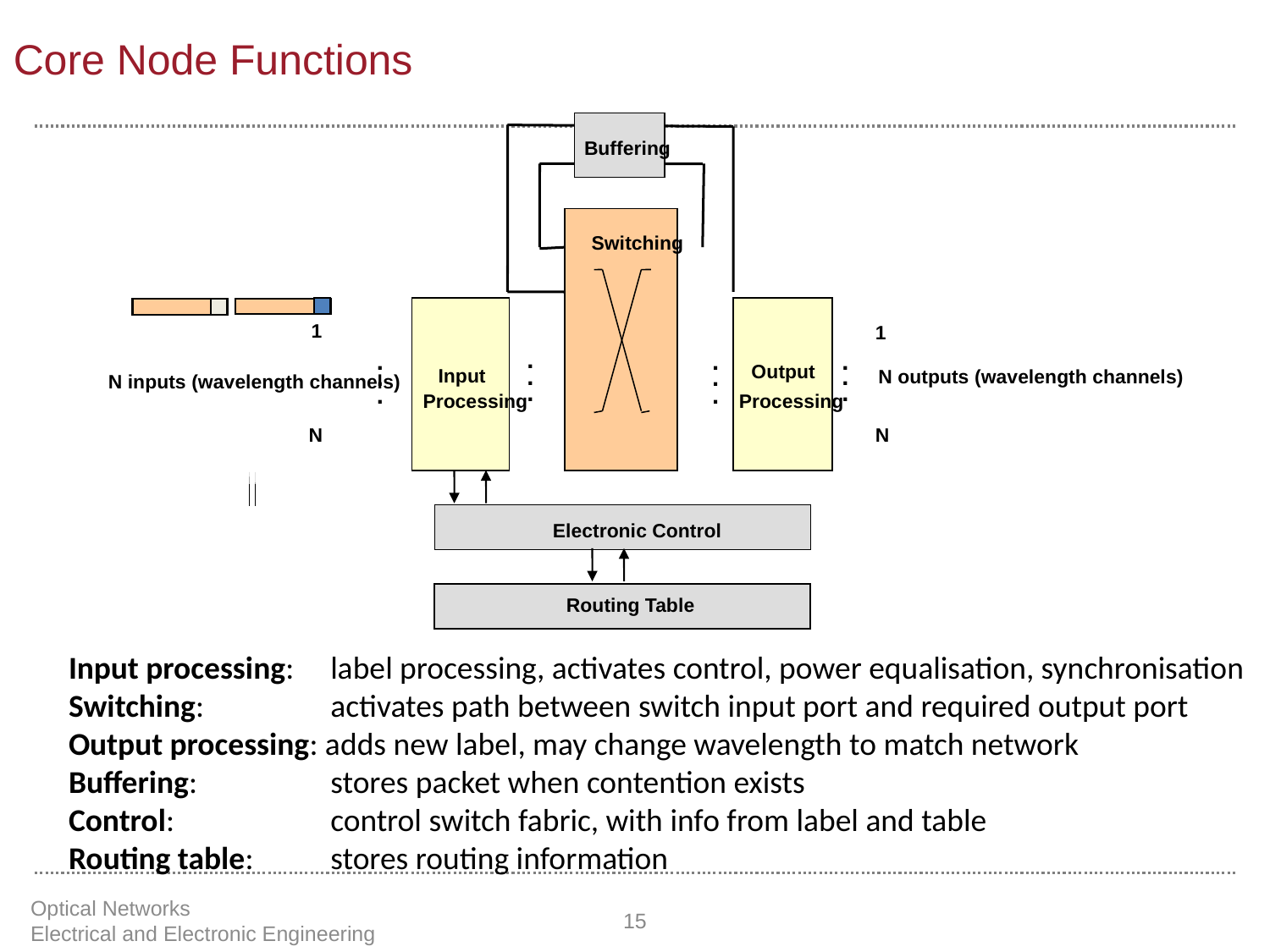

Buffering

Switching

1

1

.
.
.
.

Output
.
.
.

.
Input
N outputs (wavelength channels)
N inputs (wavelength channels)

.

.
.
.

Processing
Processing

N
N

Electronic Control

Routing Table

Core Node Functions
Input processing: 	label processing, activates control, power equalisation, synchronisation
Switching: 	activates path between switch input port and required output port
Output processing: adds new label, may change wavelength to match network
Buffering:	stores packet when contention exists
Control:	control switch fabric, with info from label and table
Routing table:	stores routing information
Optical Networks                                                 Electrical and Electronic Engineering
15